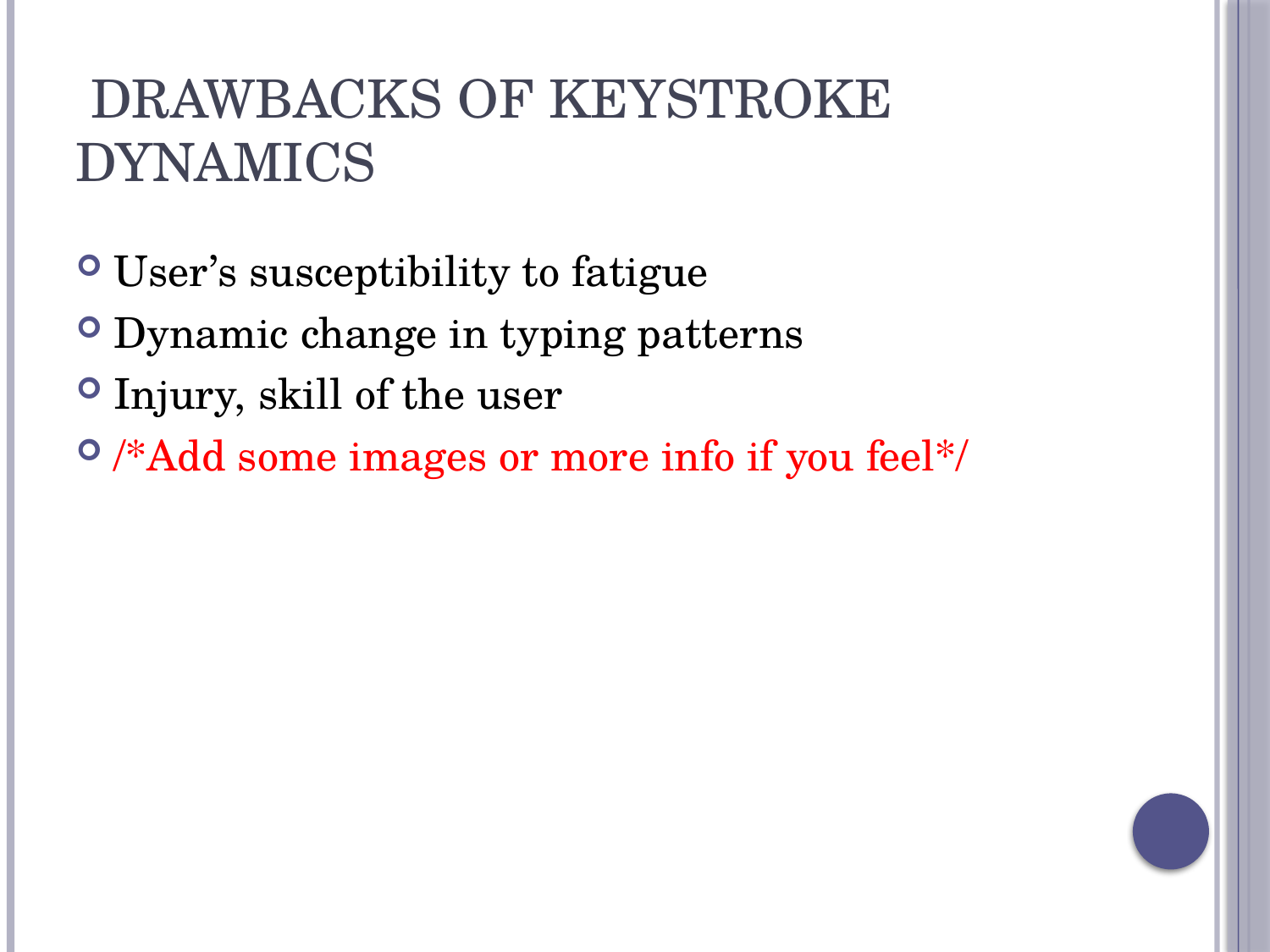

# Drawbacks of Keystroke Dynamics
User’s susceptibility to fatigue
Dynamic change in typing patterns
Injury, skill of the user
/*Add some images or more info if you feel*/